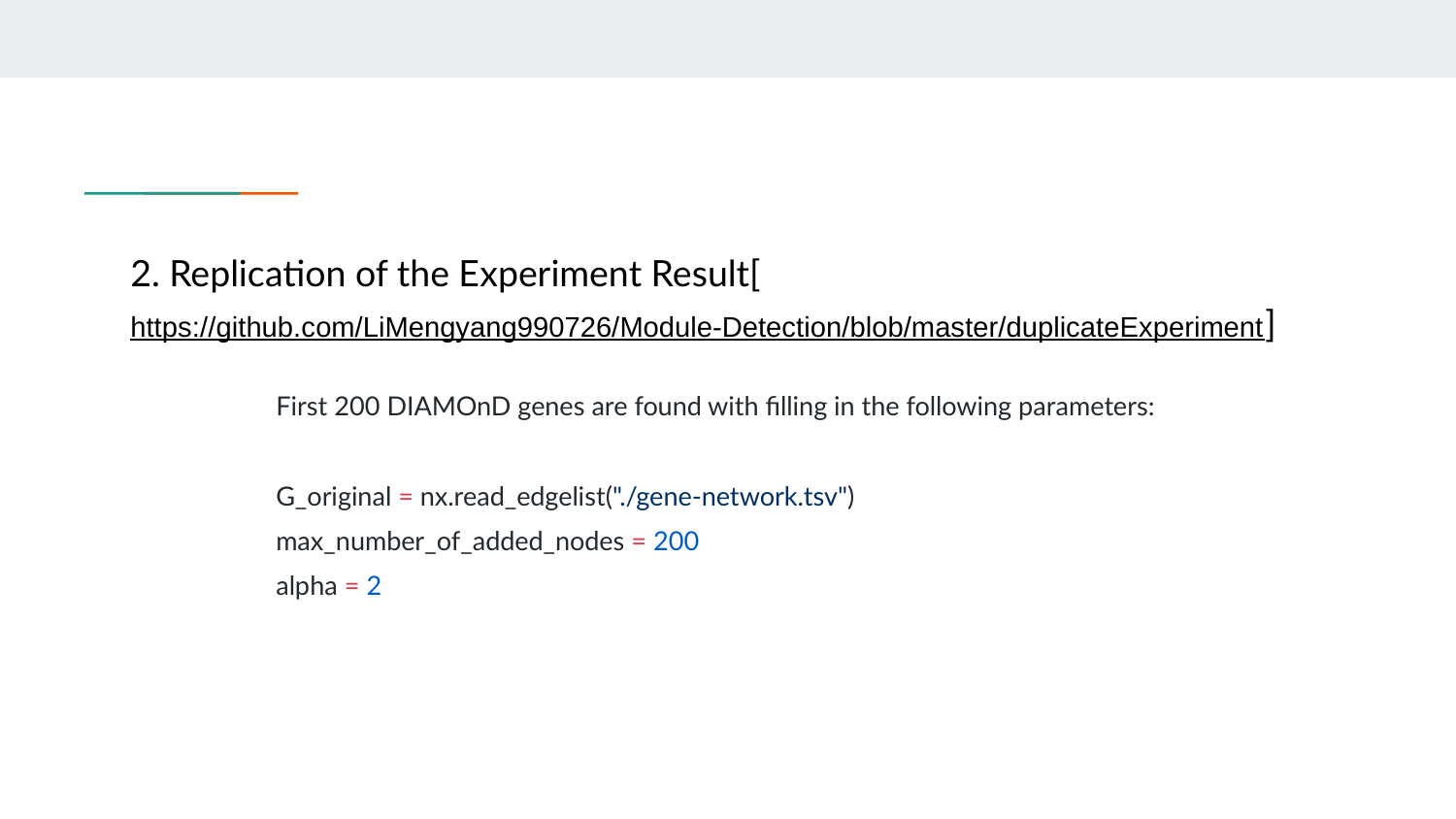

2. Replication of the Experiment Result[https://github.com/LiMengyang990726/Module-Detection/blob/master/duplicateExperiment]
	First 200 DIAMOnD genes are found with filling in the following parameters:

	G_original = nx.read_edgelist("./gene-network.tsv")
	max_number_of_added_nodes = 200
  	alpha = 2